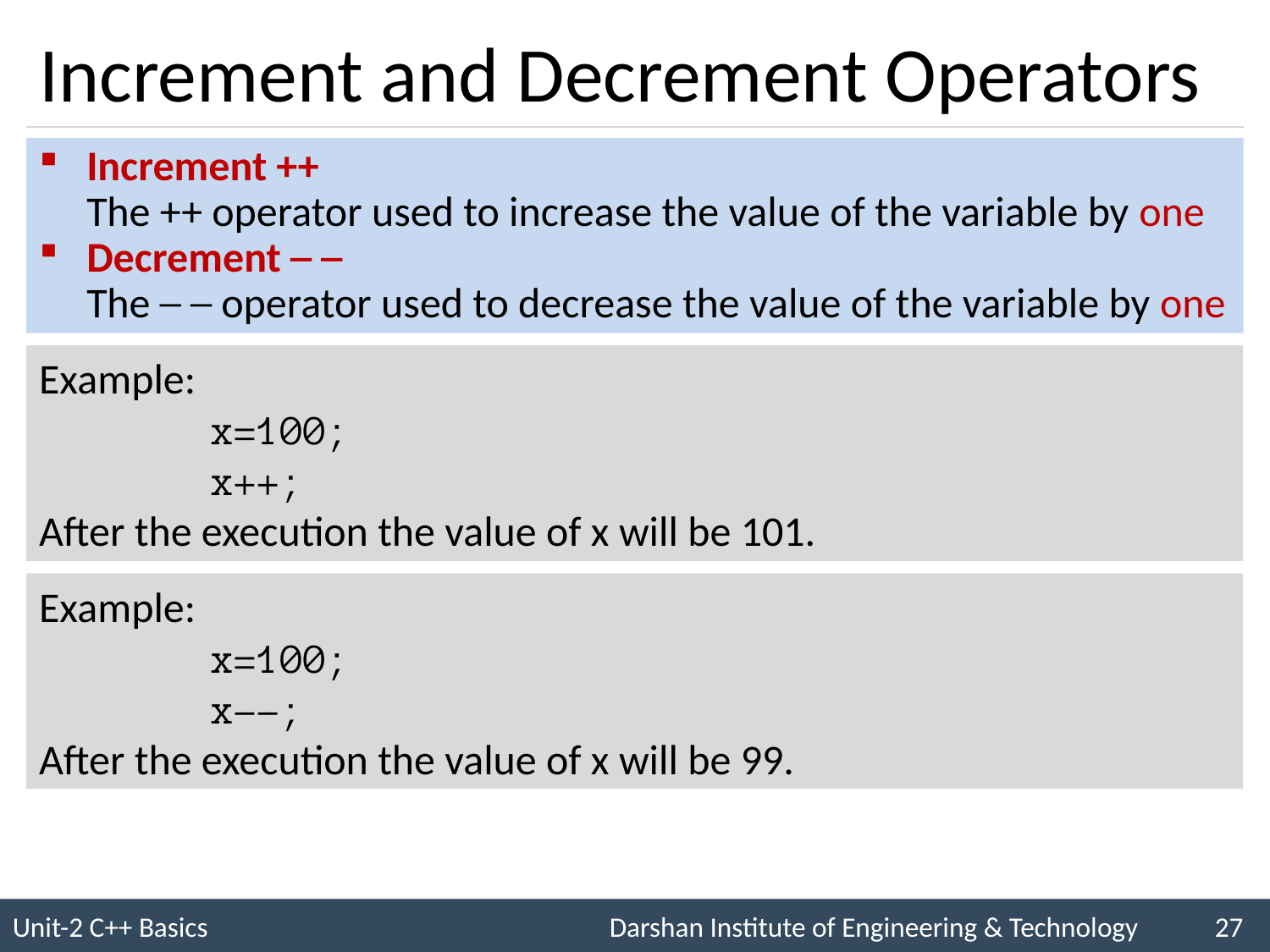

# Increment and Decrement Operators
Increment ++
     The ++ operator used to increase the value of the variable by one
Decrement ─ ─
     The ─ ─ operator used to decrease the value of the variable by one
Example:
	  x=100;
	  x++;
After the execution the value of x will be 101.
Example:
	  x=100;
	  x--;
After the execution the value of x will be 99.